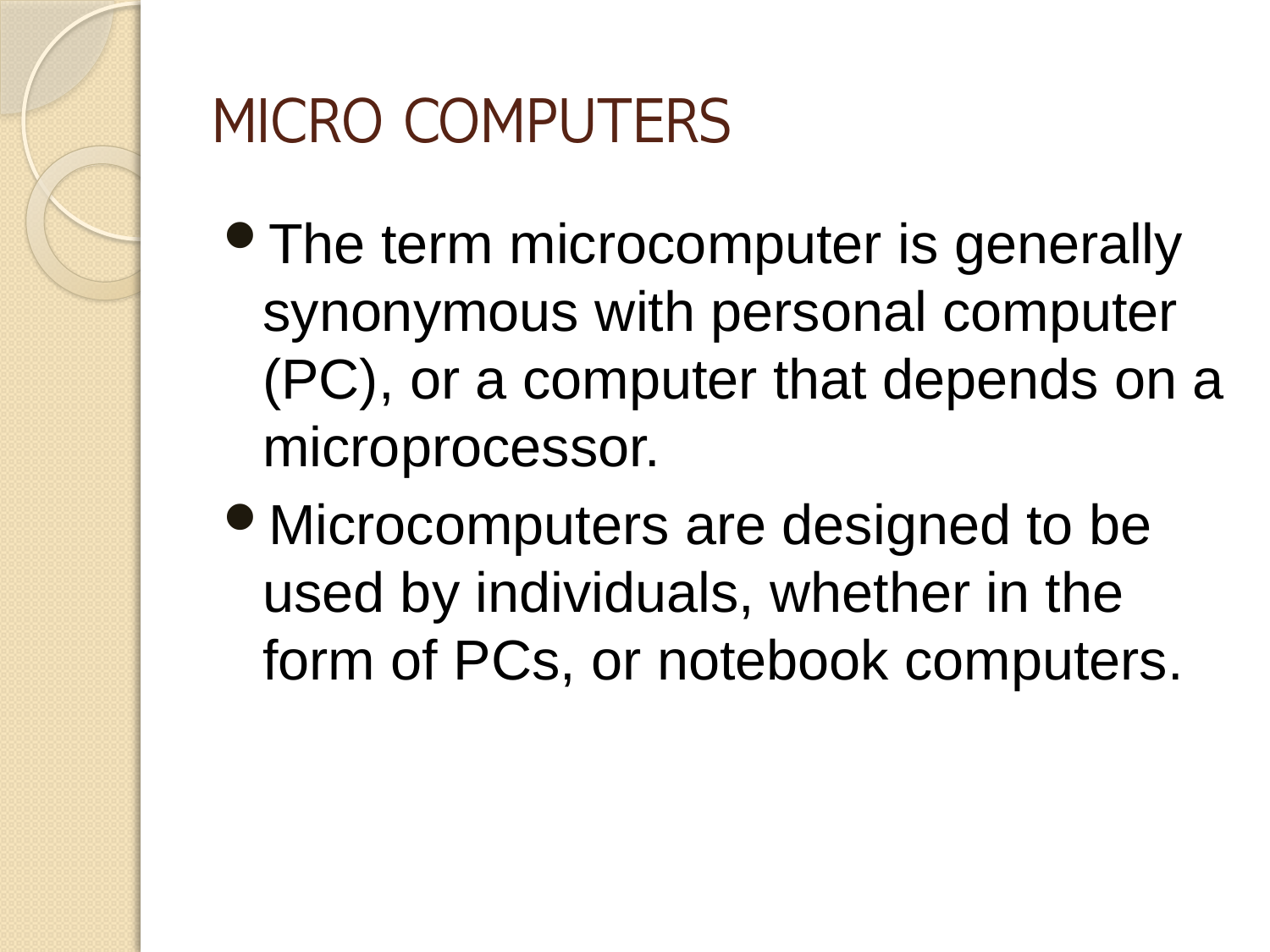

# Micro Computers
The term microcomputer is generally synonymous with personal computer (PC), or a computer that depends on a microprocessor.
Microcomputers are designed to be used by individuals, whether in the form of PCs, or notebook computers.